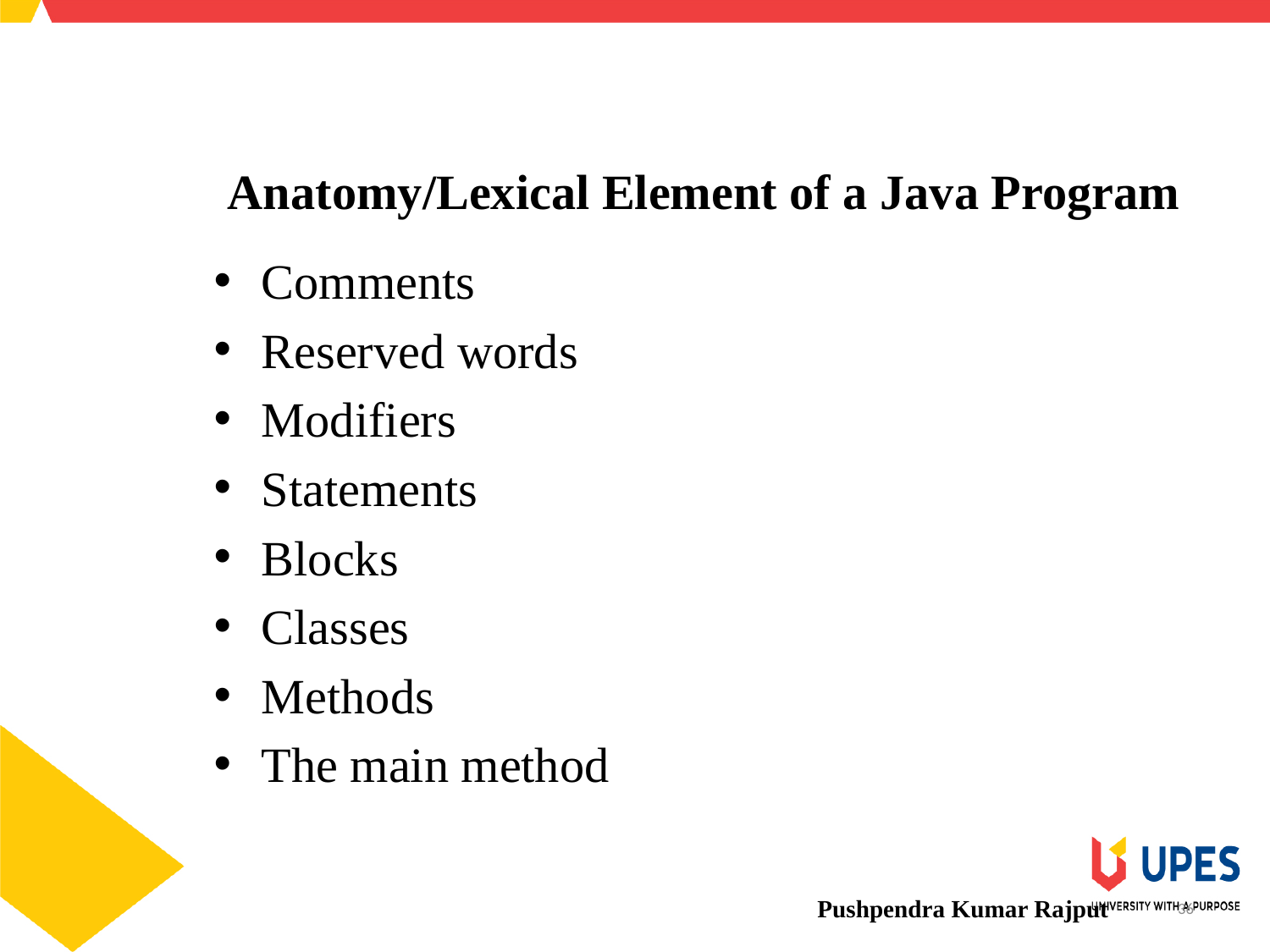

SCHOOL OF ENGINEERING & TECHNOLOGY
DEPARTMENT OF COMPUTER SCIENCE AND ENGINEERING
Anatomy/Lexical Element of a Java Program
Comments
Reserved words
Modifiers
Statements
Blocks
Classes
Methods
The main method
Pushpendra Kumar Rajput
36